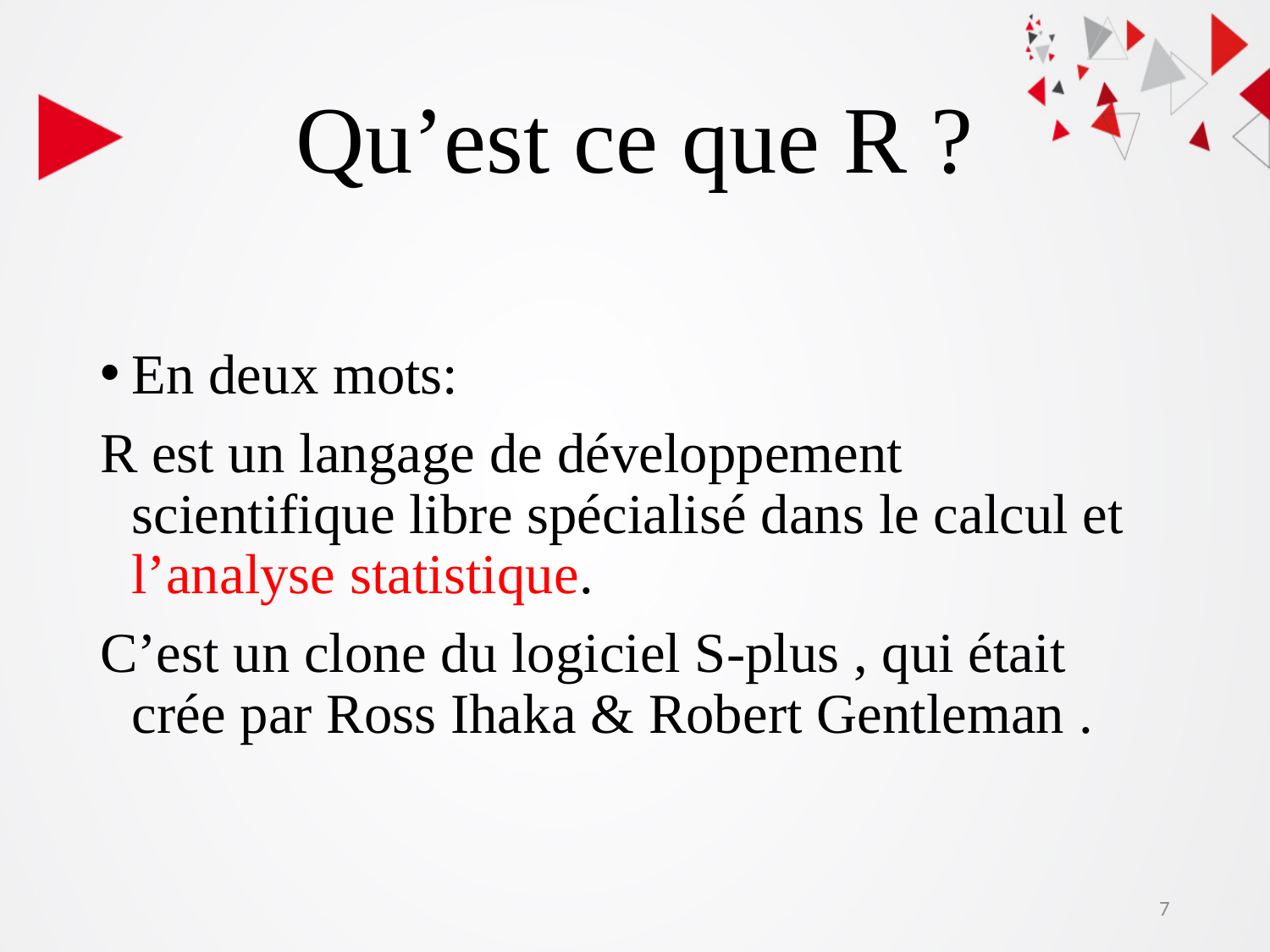

# Qu’est ce que R ?

En deux mots:
R est un langage de développement scientifique libre spécialisé dans le calcul et l’analyse statistique.
C’est un clone du logiciel S-plus , qui était crée par Ross Ihaka & Robert Gentleman .

7